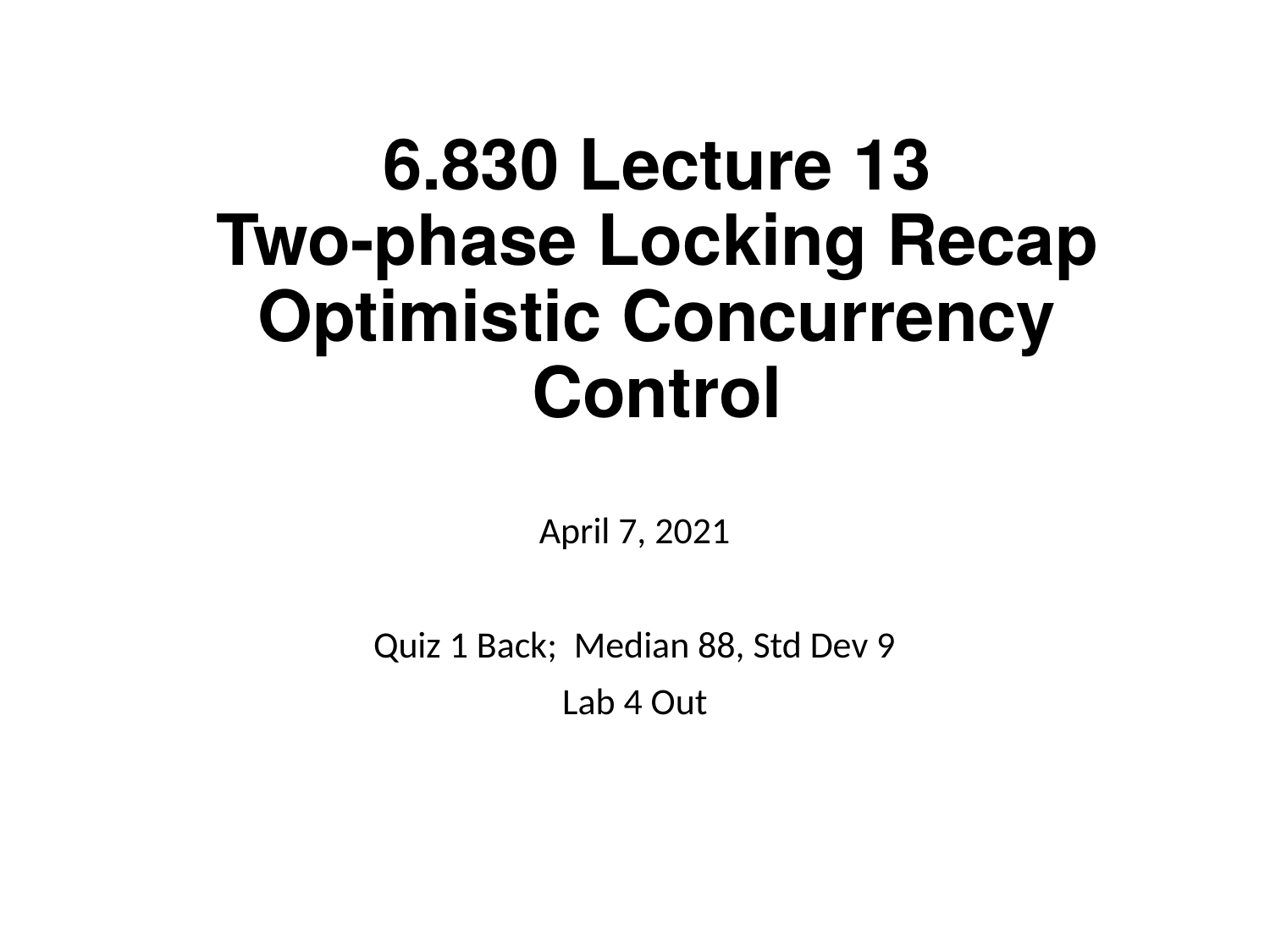

# 6.830 Lecture 13 Two-phase Locking Recap Optimistic Concurrency Control
April 7, 2021

Quiz 1 Back;  Median 88, Std Dev 9
Lab 4 Out